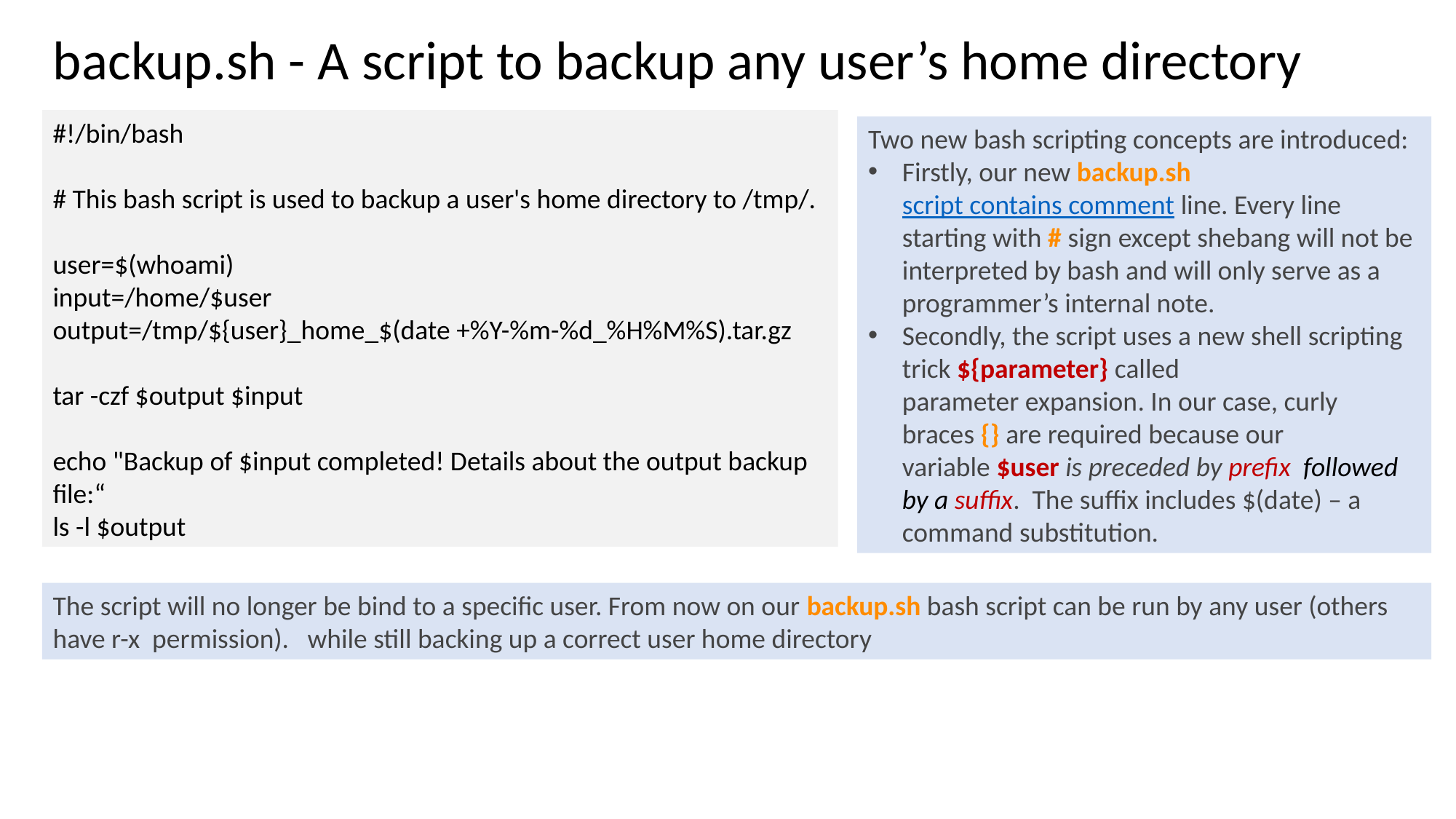

# backup.sh - A script to backup any user’s home directory
#!/bin/bash

# This bash script is used to backup a user's home directory to /tmp/.

user=$(whoami)
input=/home/$user
output=/tmp/${user}_home_$(date +%Y-%m-%d_%H%M%S).tar.gz

tar -czf $output $input

echo "Backup of $input completed! Details about the output backup file:“
ls -l $output
Two new bash scripting concepts are introduced:
Firstly, our new backup.sh script contains comment line. Every line starting with # sign except shebang will not be interpreted by bash and will only serve as a programmer’s internal note.
Secondly, the script uses a new shell scripting trick ${parameter} called parameter expansion. In our case, curly braces {} are required because our variable $user is preceded by prefix  followed by a suffix.  The suffix includes $(date) – a command substitution.
The script will no longer be bind to a specific user. From now on our backup.sh bash script can be run by any user (others have r-x  permission).   while still backing up a correct user home directory